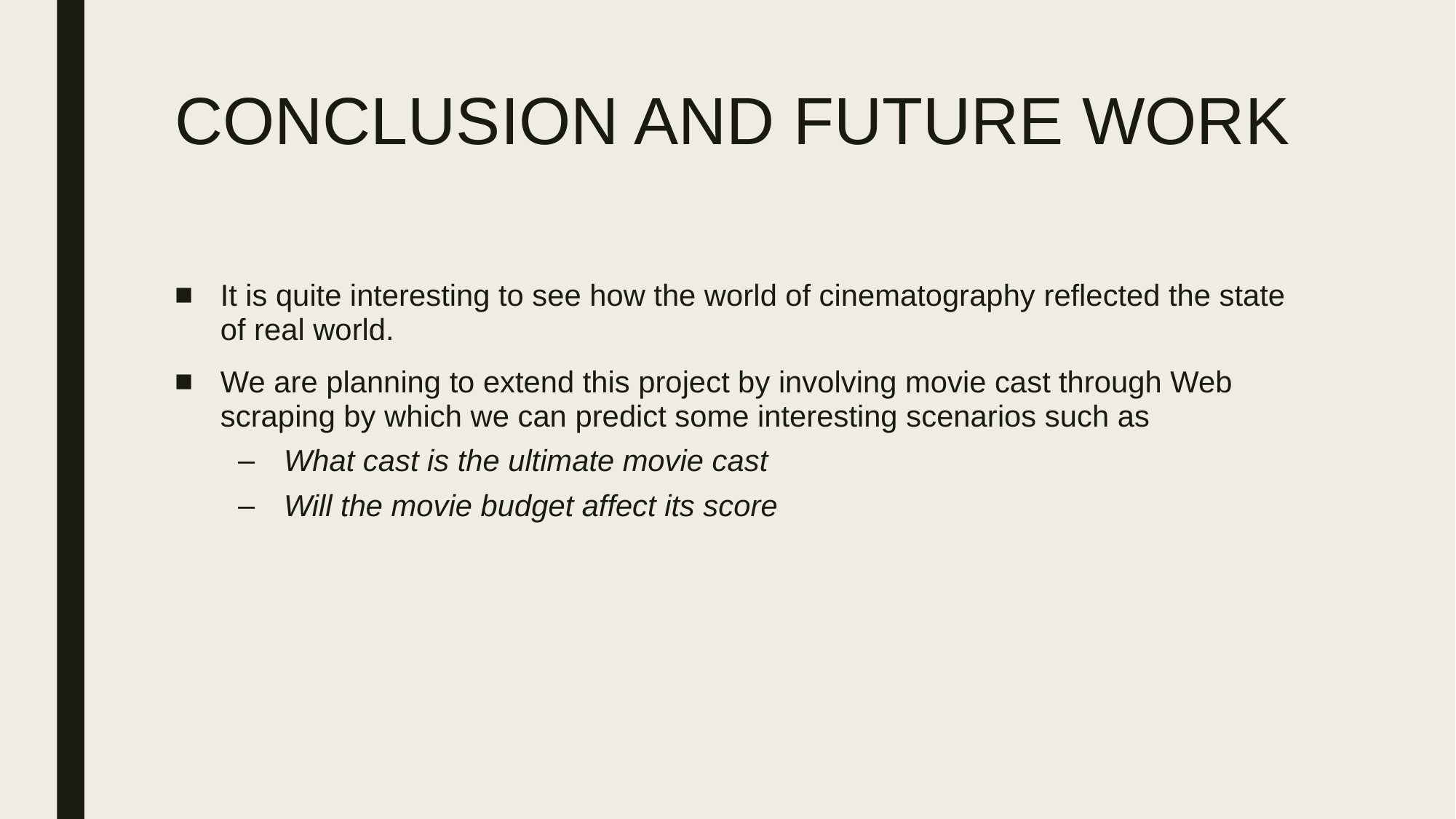

# CONCLUSION AND FUTURE WORK
It is quite interesting to see how the world of cinematography reflected the state of real world.
We are planning to extend this project by involving movie cast through Web scraping by which we can predict some interesting scenarios such as
What cast is the ultimate movie cast
Will the movie budget affect its score